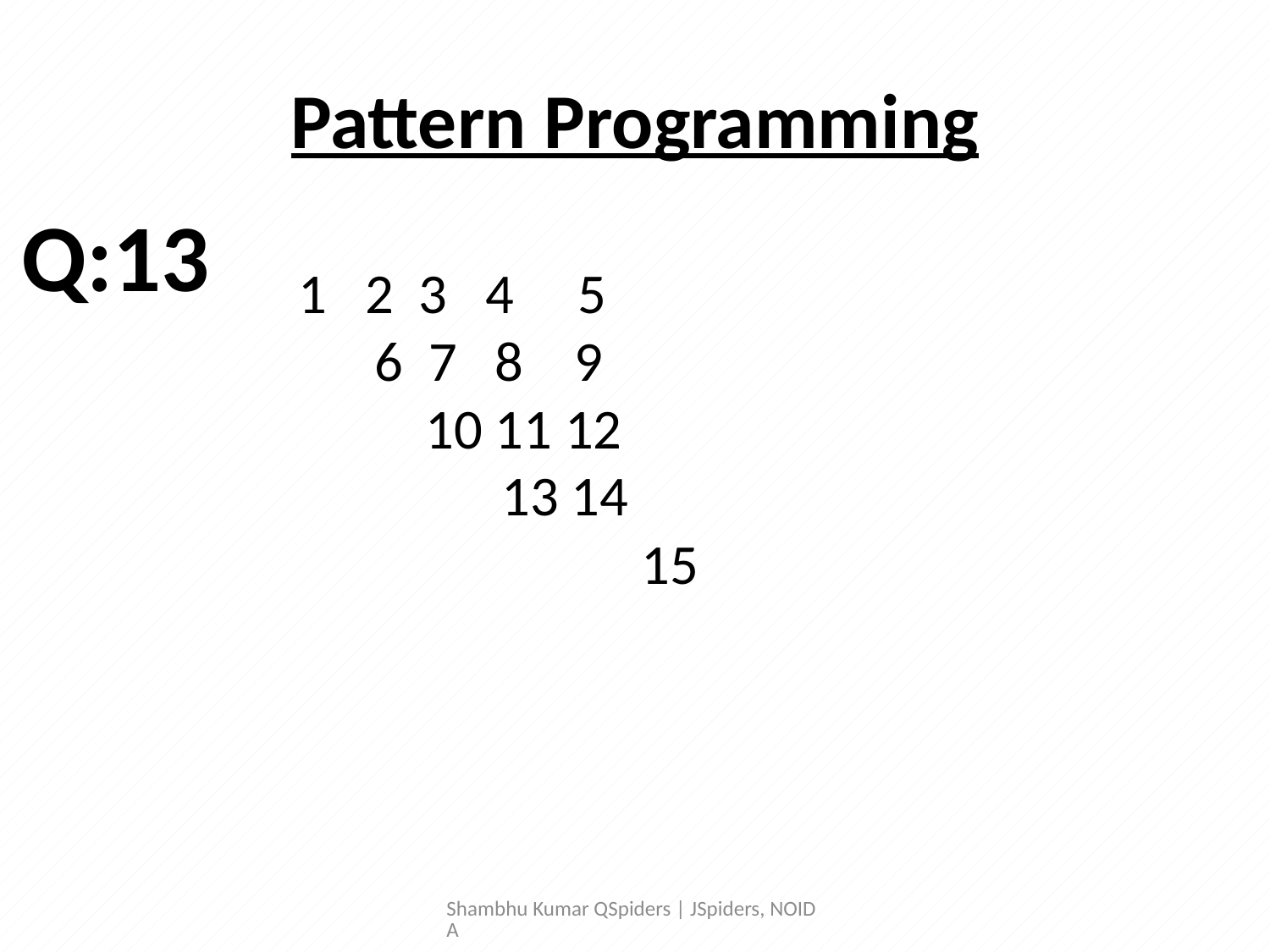

# Pattern Programming
Q:13

1   2  3   4     5
      6  7   8    9
          10 11 12
                13 14
	                 15

Shambhu Kumar QSpiders | JSpiders, NOIDA